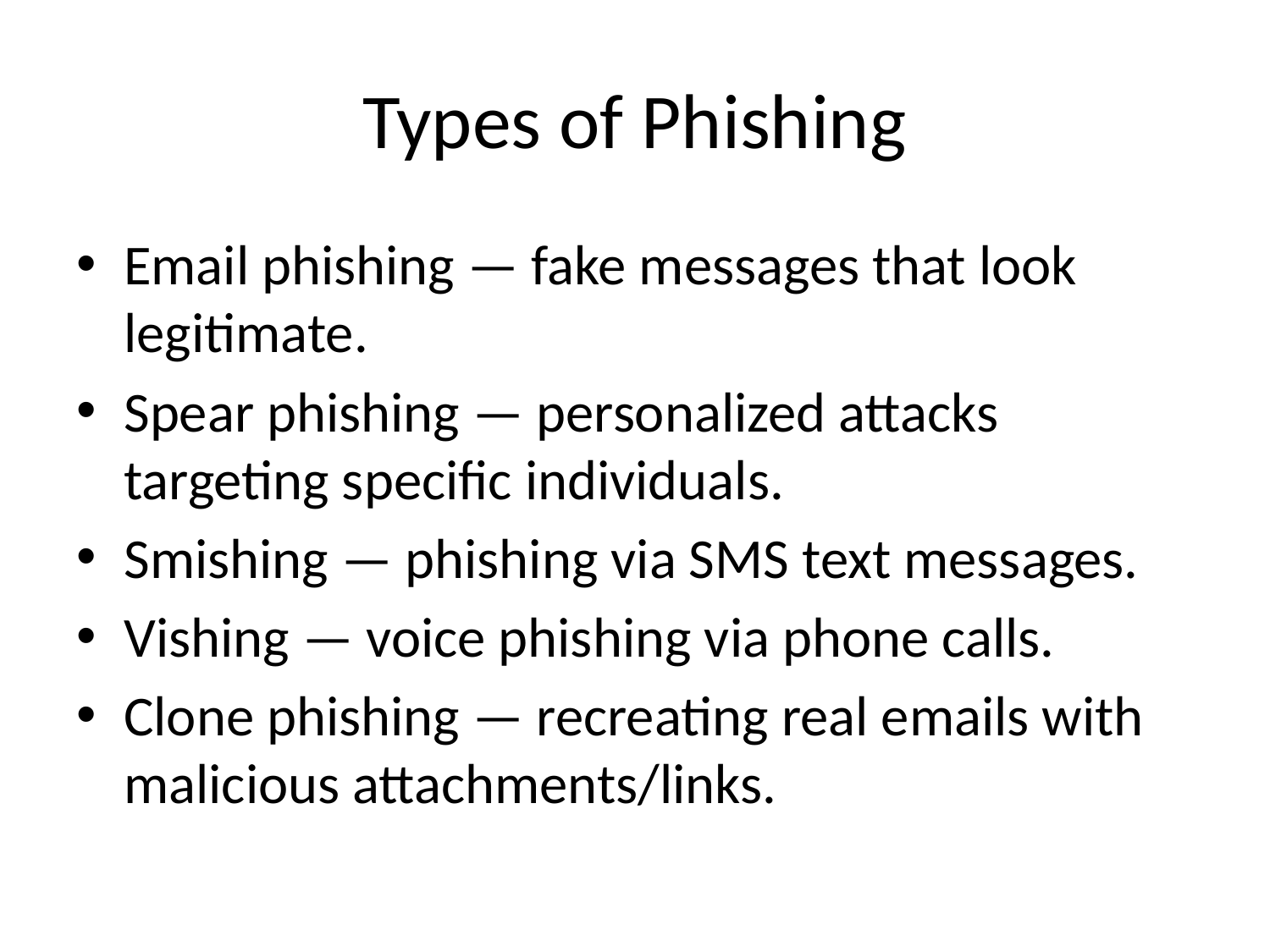

# Types of Phishing
Email phishing — fake messages that look legitimate.
Spear phishing — personalized attacks targeting specific individuals.
Smishing — phishing via SMS text messages.
Vishing — voice phishing via phone calls.
Clone phishing — recreating real emails with malicious attachments/links.